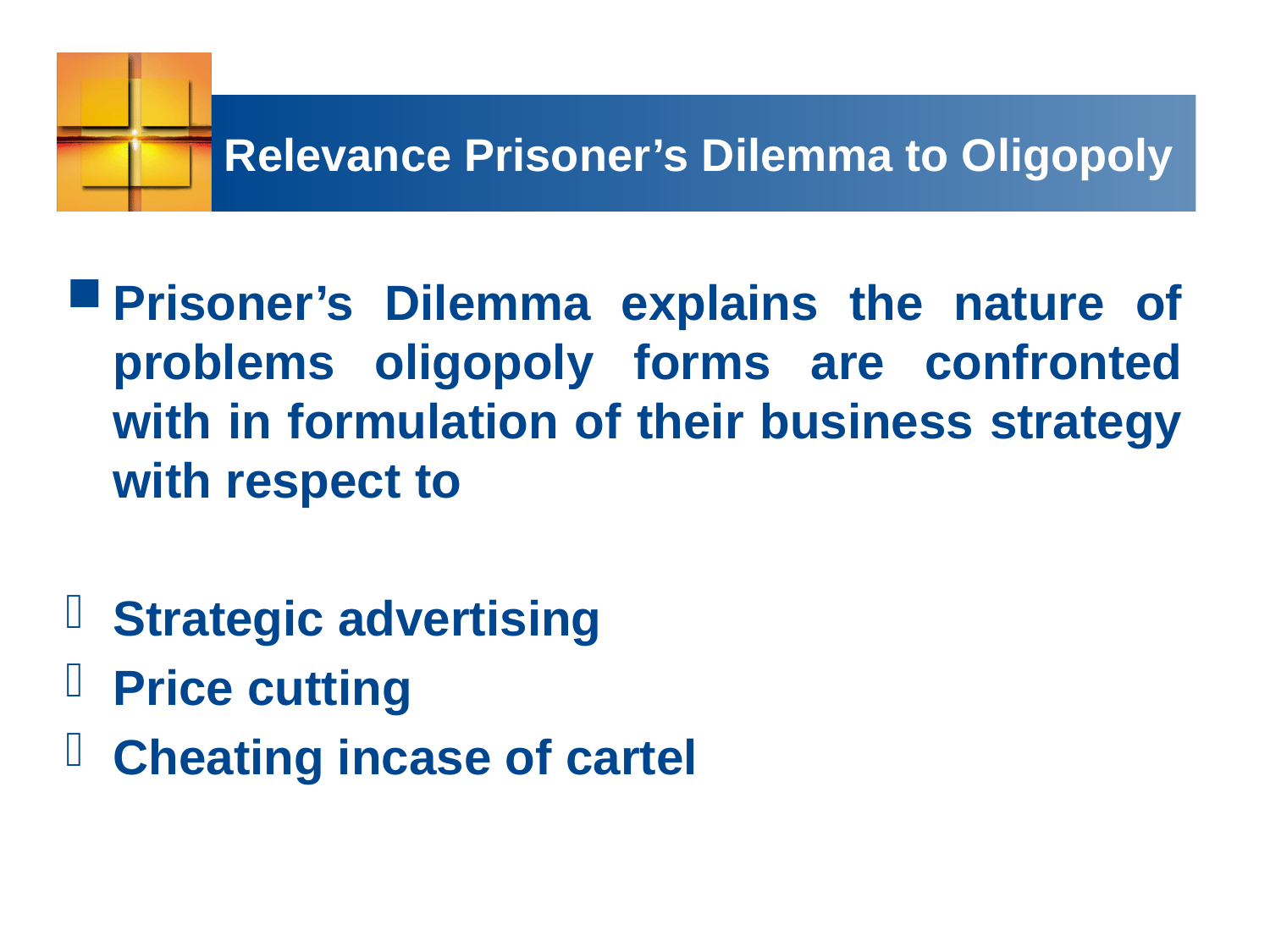

# Relevance Prisoner’s Dilemma to Oligopoly
Prisoner’s Dilemma explains the nature of problems oligopoly forms are confronted with in formulation of their business strategy with respect to

Strategic advertising
Price cutting
Cheating incase of cartel